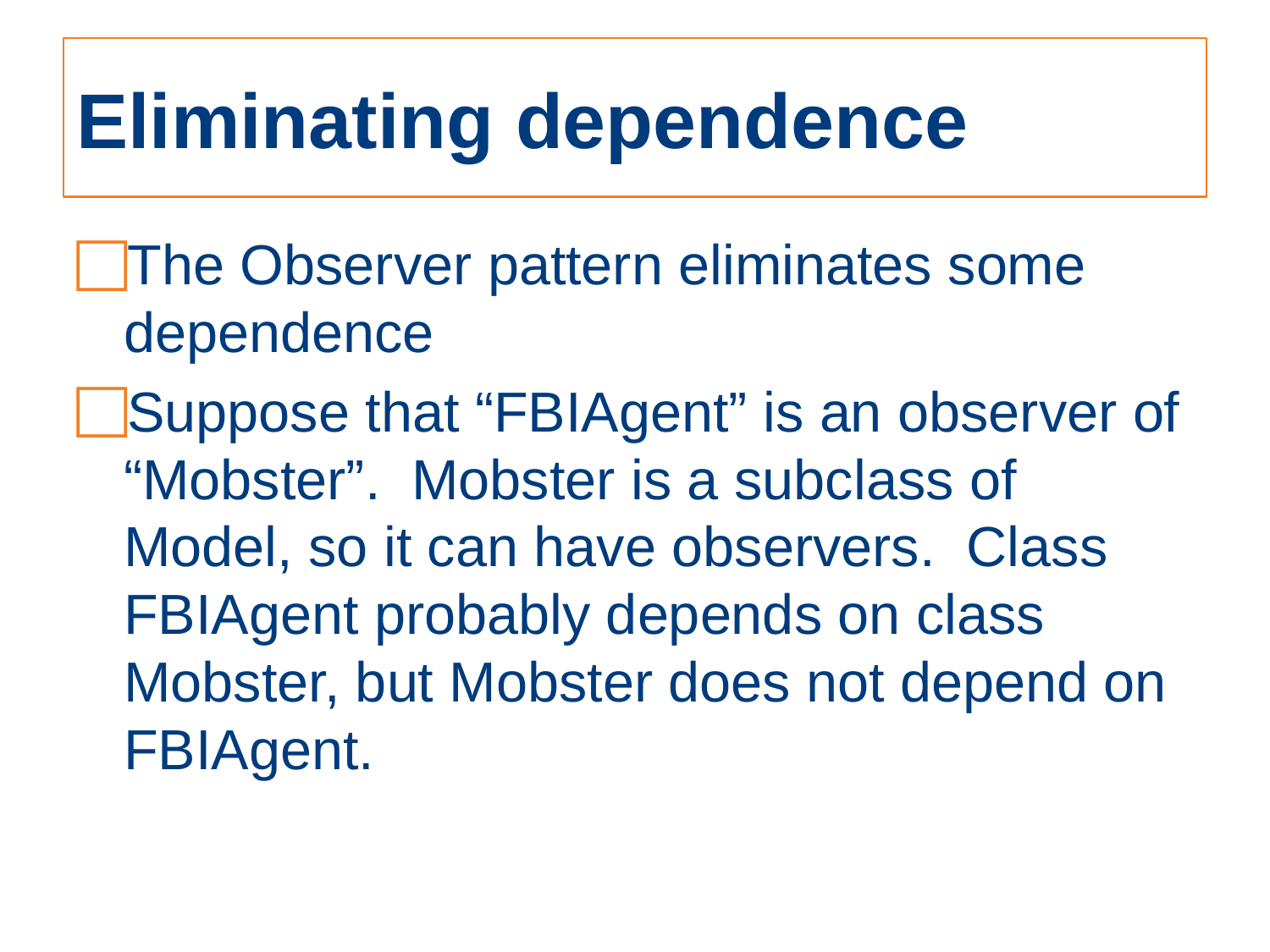

# Eliminating dependence
The Observer pattern eliminates some dependence
Suppose that “FBIAgent” is an observer of “Mobster”.  Mobster is a subclass of Model, so it can have observers.  Class FBIAgent probably depends on class Mobster, but Mobster does not depend on FBIAgent.